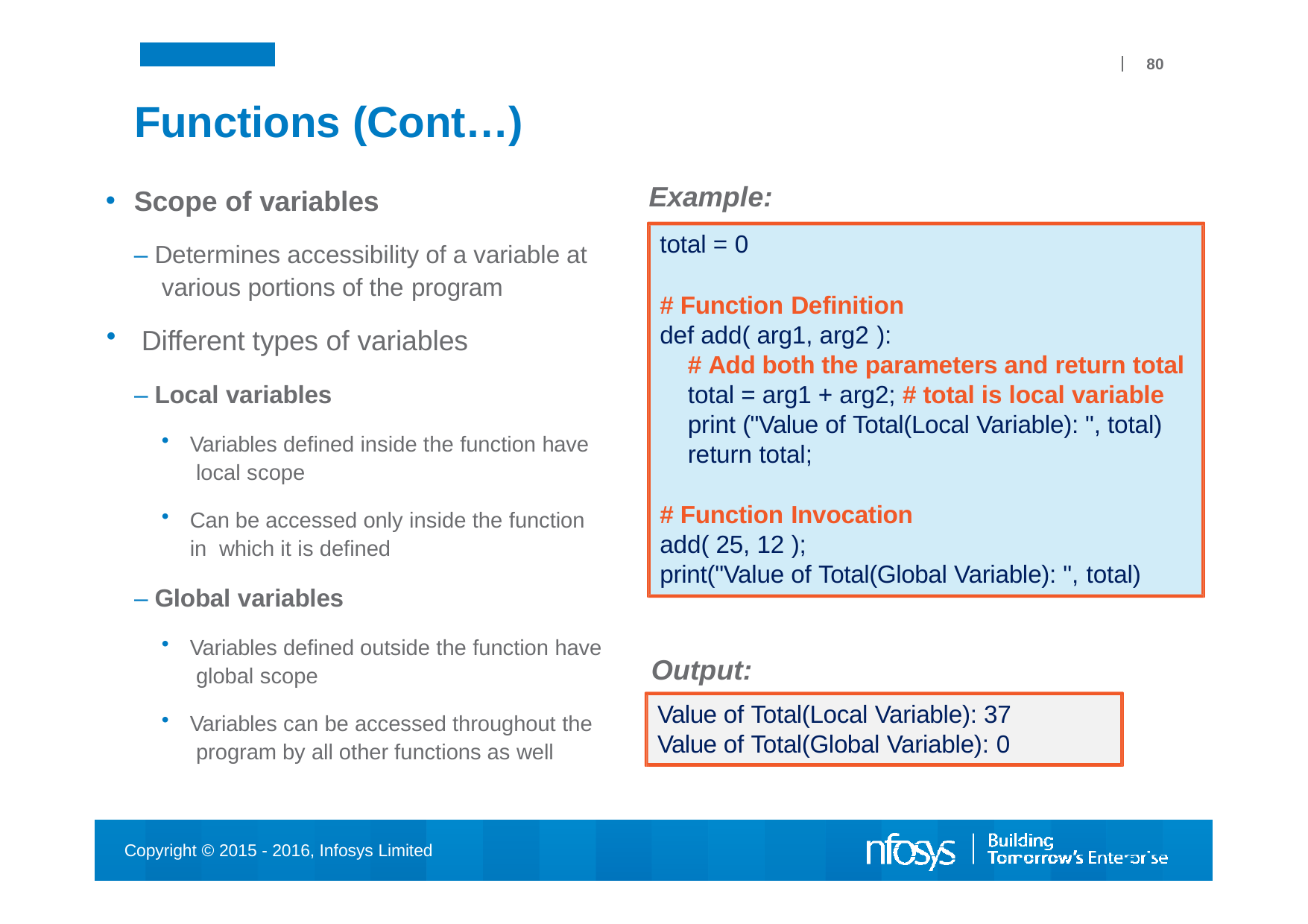

80
# Functions (Cont…)
Example:
Scope of variables
– Determines accessibility of a variable at  various portions of the program

total = 0

# Function Definition
def add( arg1, arg2 ):
# Add both the parameters and return total  total = arg1 + arg2; # total is local variable  print ("Value of Total(Local Variable): ", total)  return total;

# Function Invocation
add( 25, 12 );
print("Value of Total(Global Variable): ", total)
Different types of variables
– Local variables
Variables defined inside the function have  local scope
Can be accessed only inside the function in  which it is defined
– Global variables
Variables defined outside the function have  global scope
Output:

Value of Total(Local Variable): 37  Value of Total(Global Variable): 0
Variables can be accessed throughout the  program by all other functions as well
Copyright © 2015 - 2016, Infosys Limited